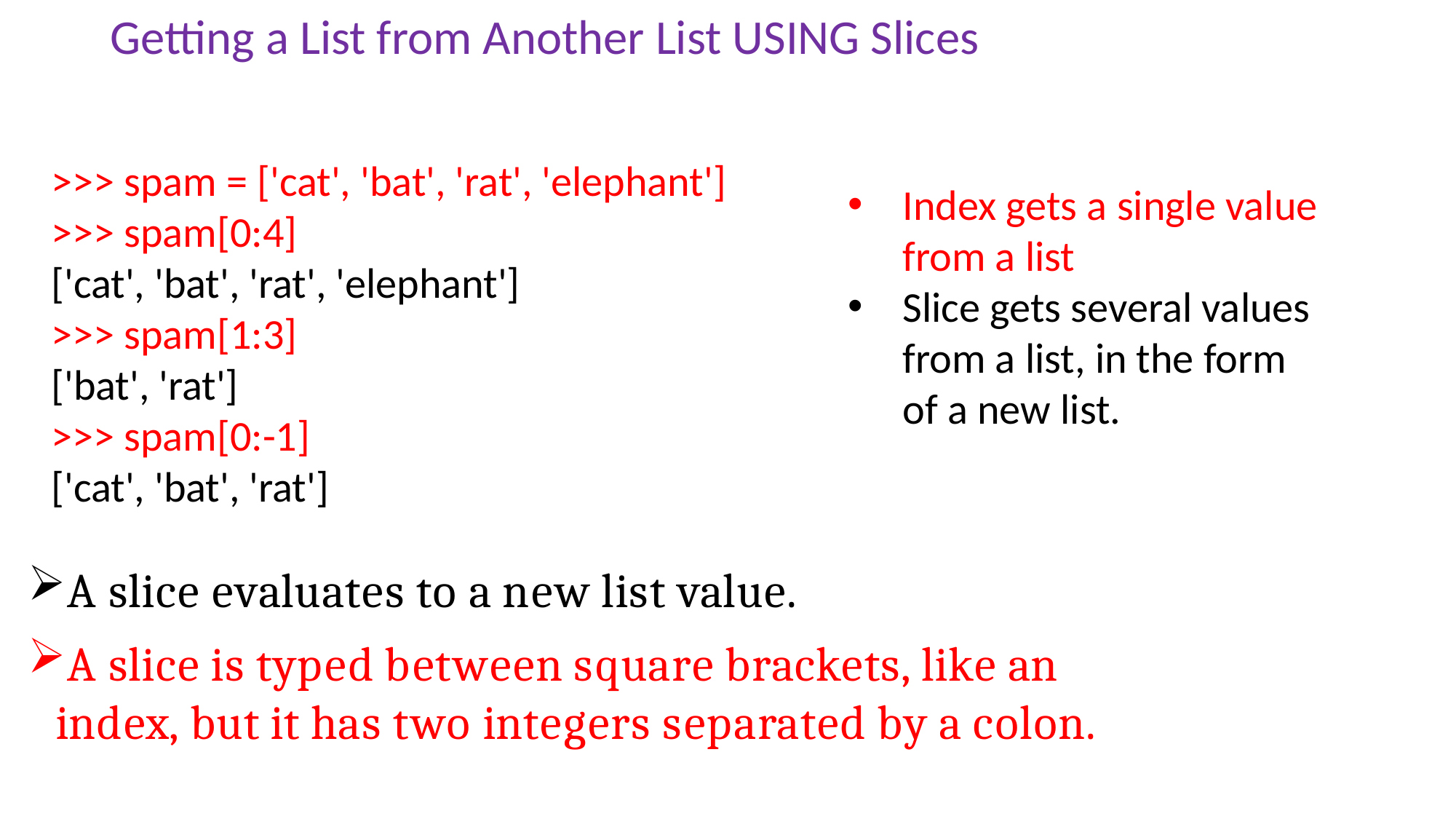

# Getting a List from Another List USING Slices
>>> spam = ['cat', 'bat', 'rat', 'elephant']
>>> spam[0:4]
['cat', 'bat', 'rat', 'elephant']
>>> spam[1:3]
['bat', 'rat']
>>> spam[0:-1]
['cat', 'bat', 'rat']
Index gets a single value from a list
Slice gets several values from a list, in the form of a new list.

A slice evaluates to a new list value.
A slice is typed between square brackets, like an index, but it has two integers separated by a colon.